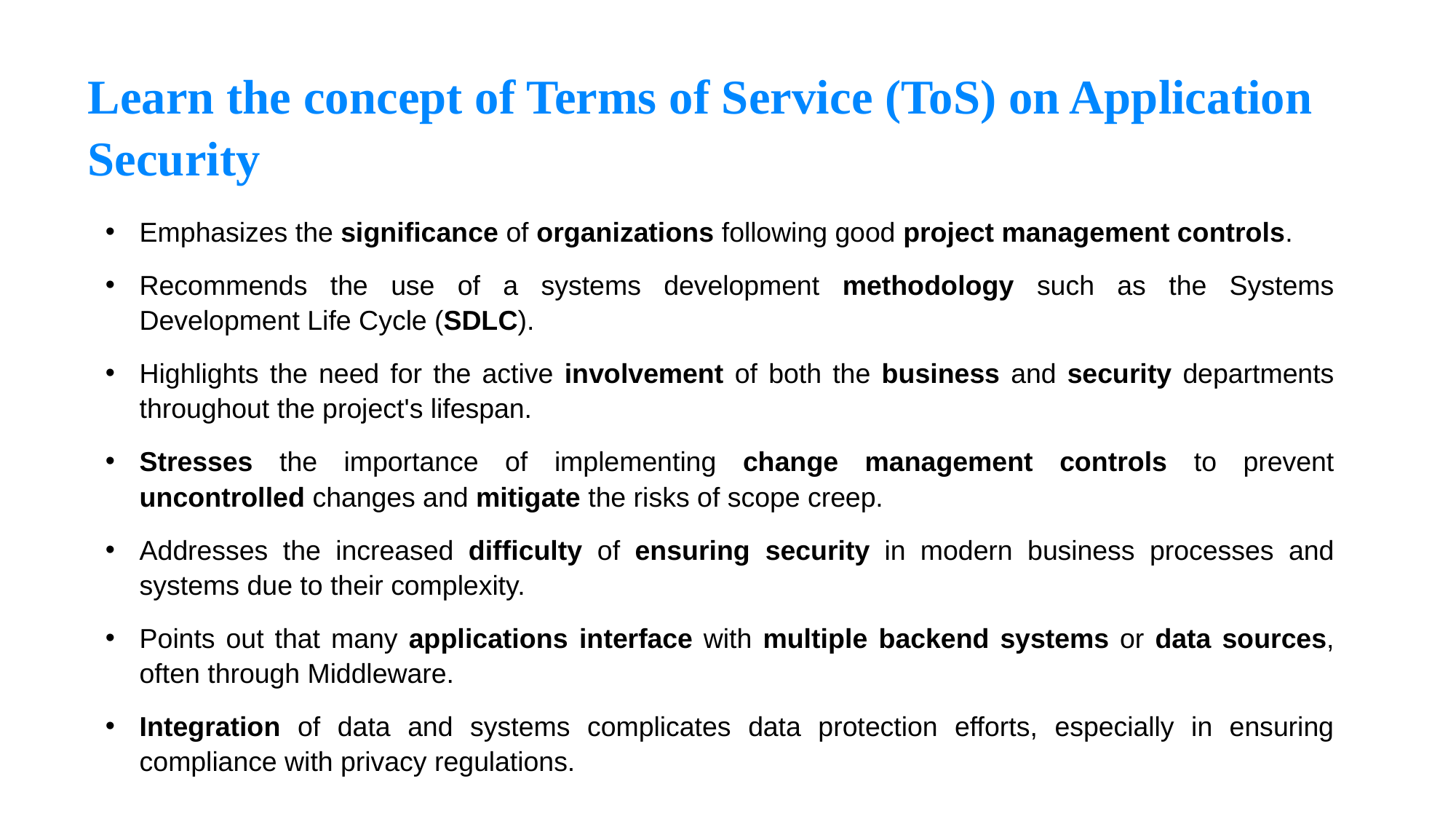

Learn the concept of Terms of Service (ToS) on Application Security
Emphasizes the significance of organizations following good project management controls.
Recommends the use of a systems development methodology such as the Systems Development Life Cycle (SDLC).
Highlights the need for the active involvement of both the business and security departments throughout the project's lifespan.
Stresses the importance of implementing change management controls to prevent uncontrolled changes and mitigate the risks of scope creep.
Addresses the increased difficulty of ensuring security in modern business processes and systems due to their complexity.
Points out that many applications interface with multiple backend systems or data sources, often through Middleware.
Integration of data and systems complicates data protection efforts, especially in ensuring compliance with privacy regulations.